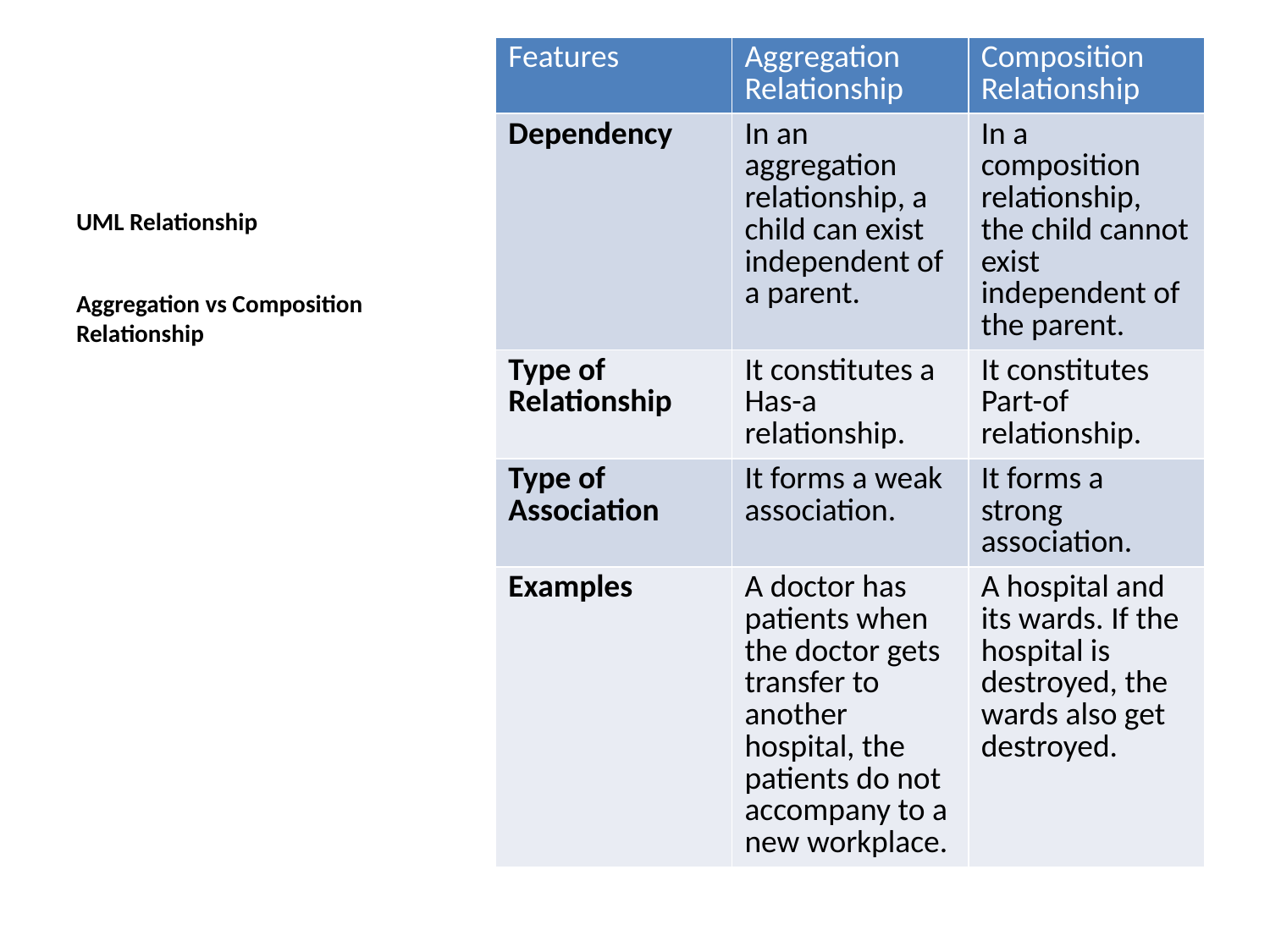

| Features | Aggregation Relationship | Composition Relationship |
| --- | --- | --- |
| Dependency | In an aggregation relationship, a child can exist independent of a parent. | In a composition relationship, the child cannot exist independent of the parent. |
| Type of Relationship | It constitutes a Has-a relationship. | It constitutes Part-of relationship. |
| Type of Association | It forms a weak association. | It forms a strong association. |
| Examples | A doctor has patients when the doctor gets transfer to another hospital, the patients do not accompany to a new workplace. | A hospital and its wards. If the hospital is destroyed, the wards also get destroyed. |
UML Relationship
Aggregation vs Composition Relationship